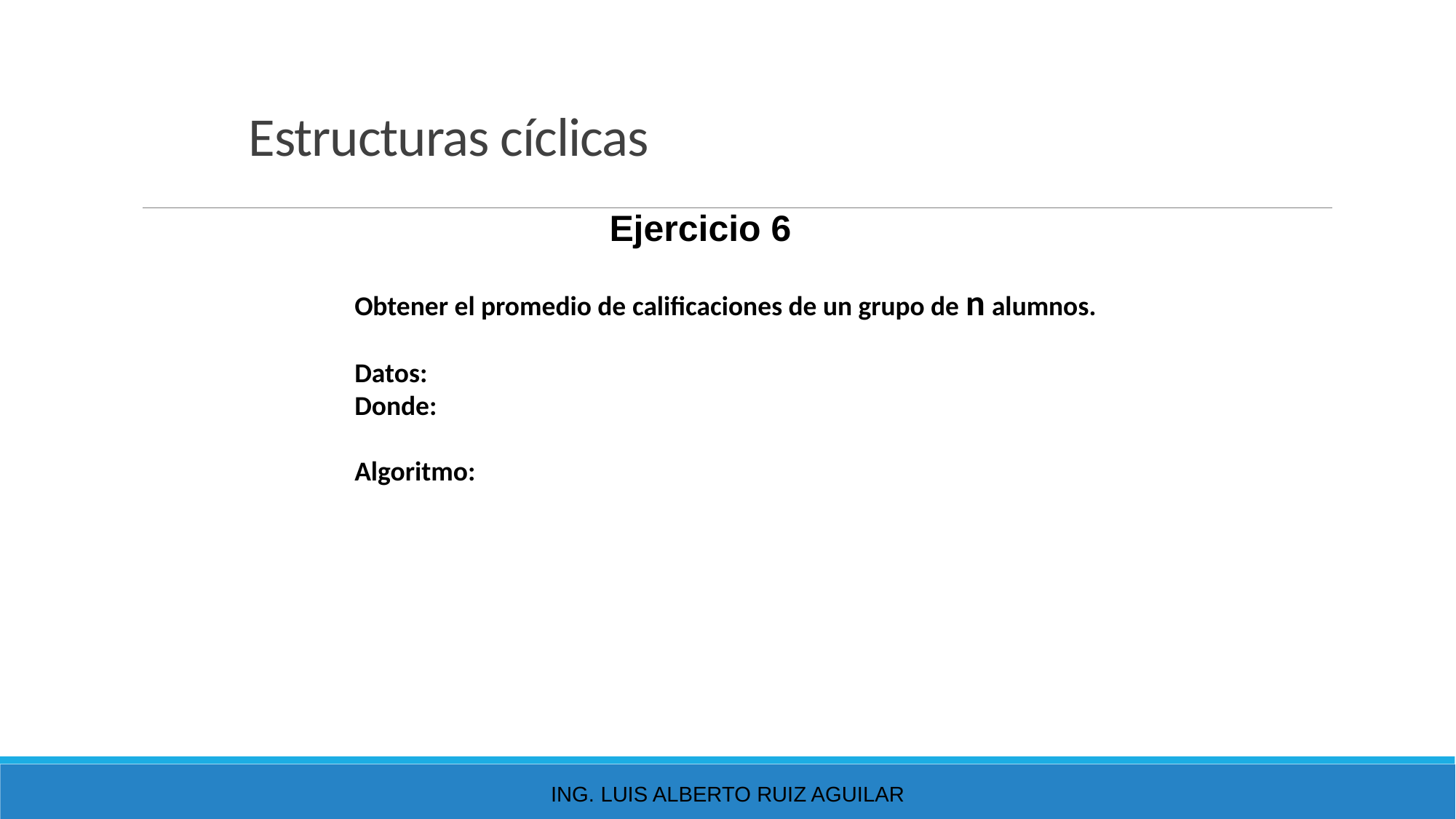

# Estructuras cíclicas
Ejercicio 6
Obtener el promedio de calificaciones de un grupo de n alumnos.

Datos:
Donde:

Algoritmo:
Ing. Luis Alberto Ruiz Aguilar